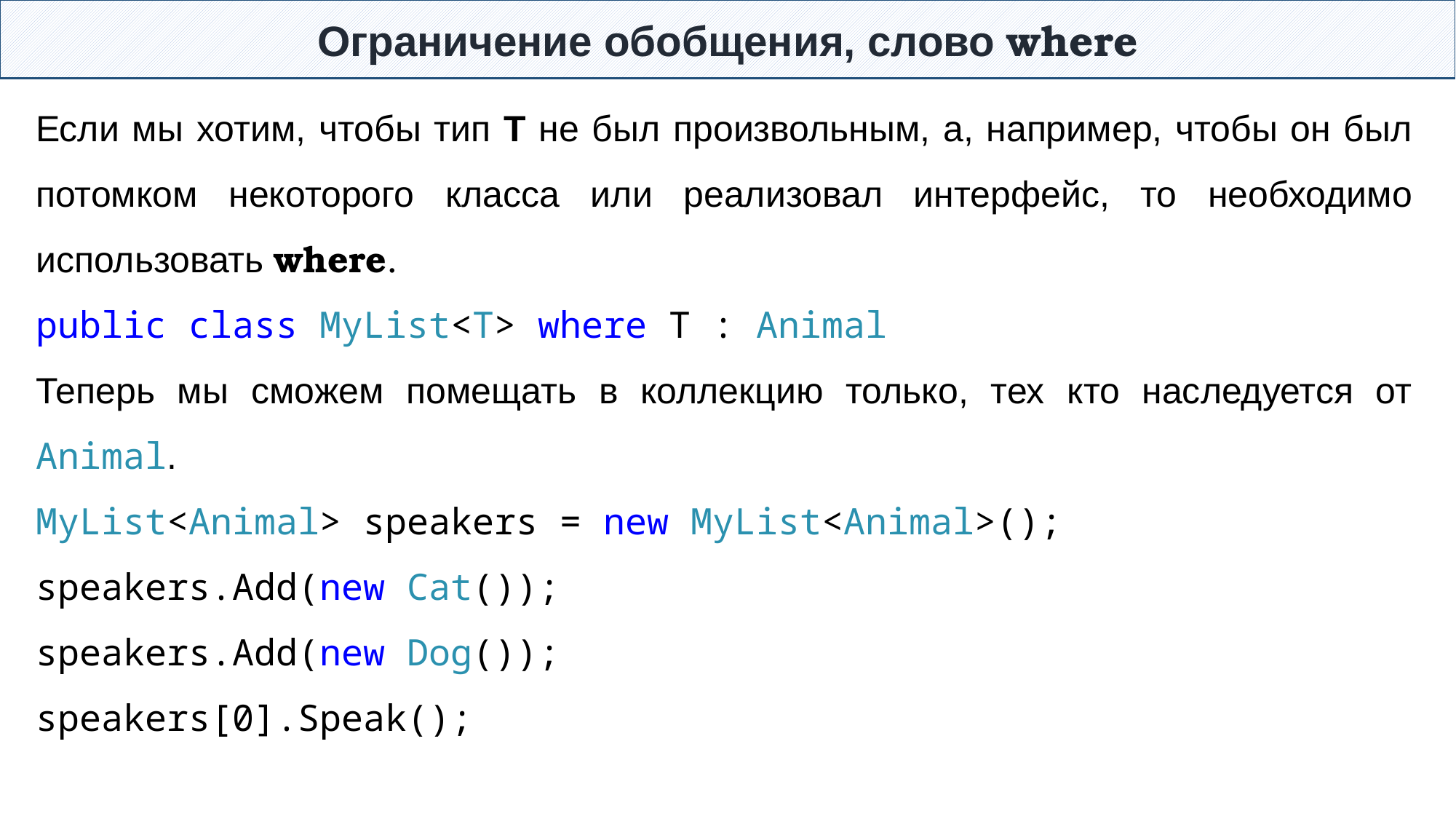

Ограничение обобщения, слово where
Если мы хотим, чтобы тип Т не был произвольным, а, например, чтобы он был потомком некоторого класса или реализовал интерфейс, то необходимо использовать where.
public class MyList<T> where T : Animal
Теперь мы сможем помещать в коллекцию только, тех кто наследуется от Animal.
MyList<Animal> speakers = new MyList<Animal>();
speakers.Add(new Cat());
speakers.Add(new Dog());
speakers[0].Speak();